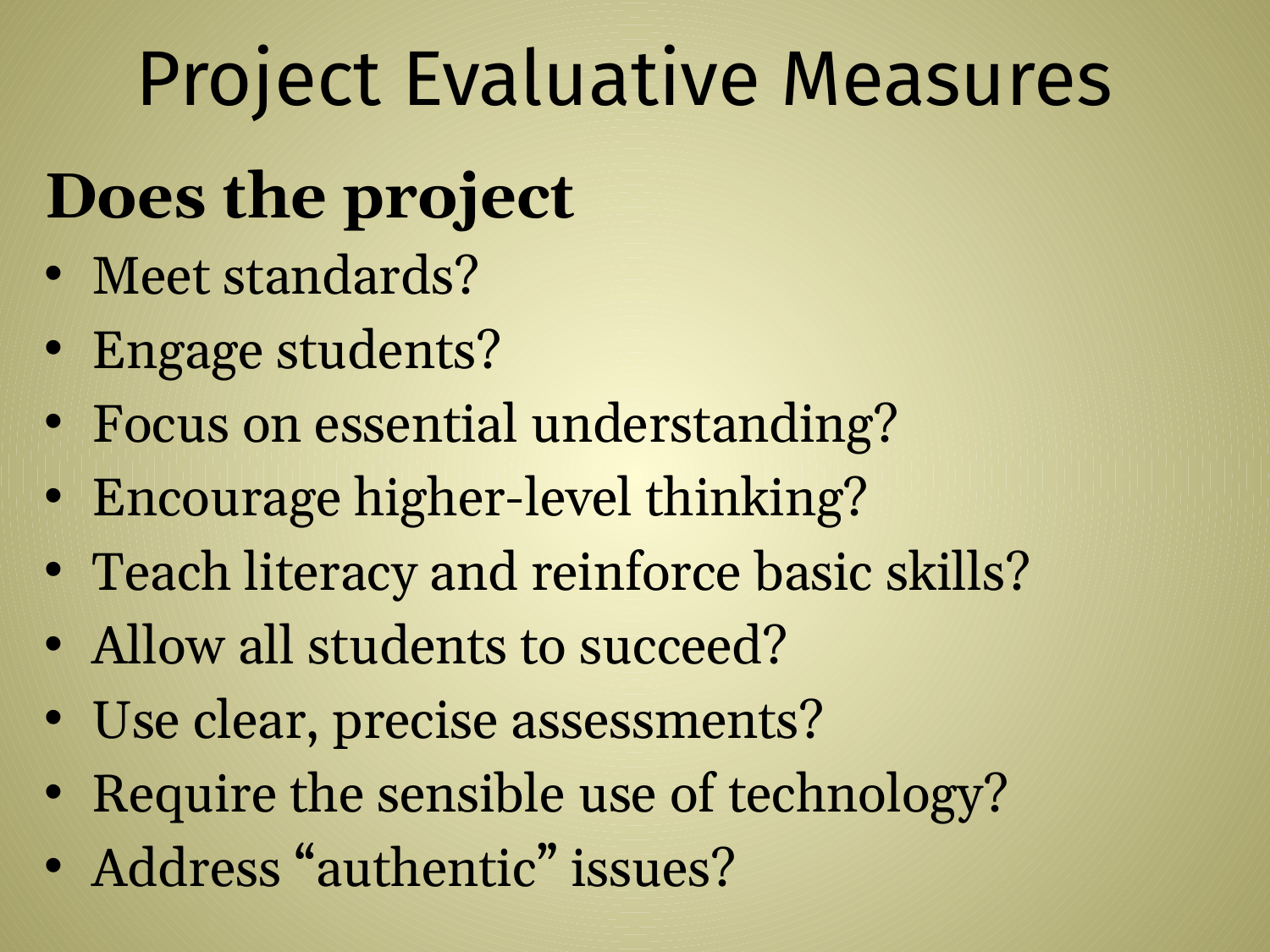

# Project Evaluative Measures
Does the project
Meet standards?
Engage students?
Focus on essential understanding?
Encourage higher-level thinking?
Teach literacy and reinforce basic skills?
Allow all students to succeed?
Use clear, precise assessments?
Require the sensible use of technology?
Address “authentic” issues?